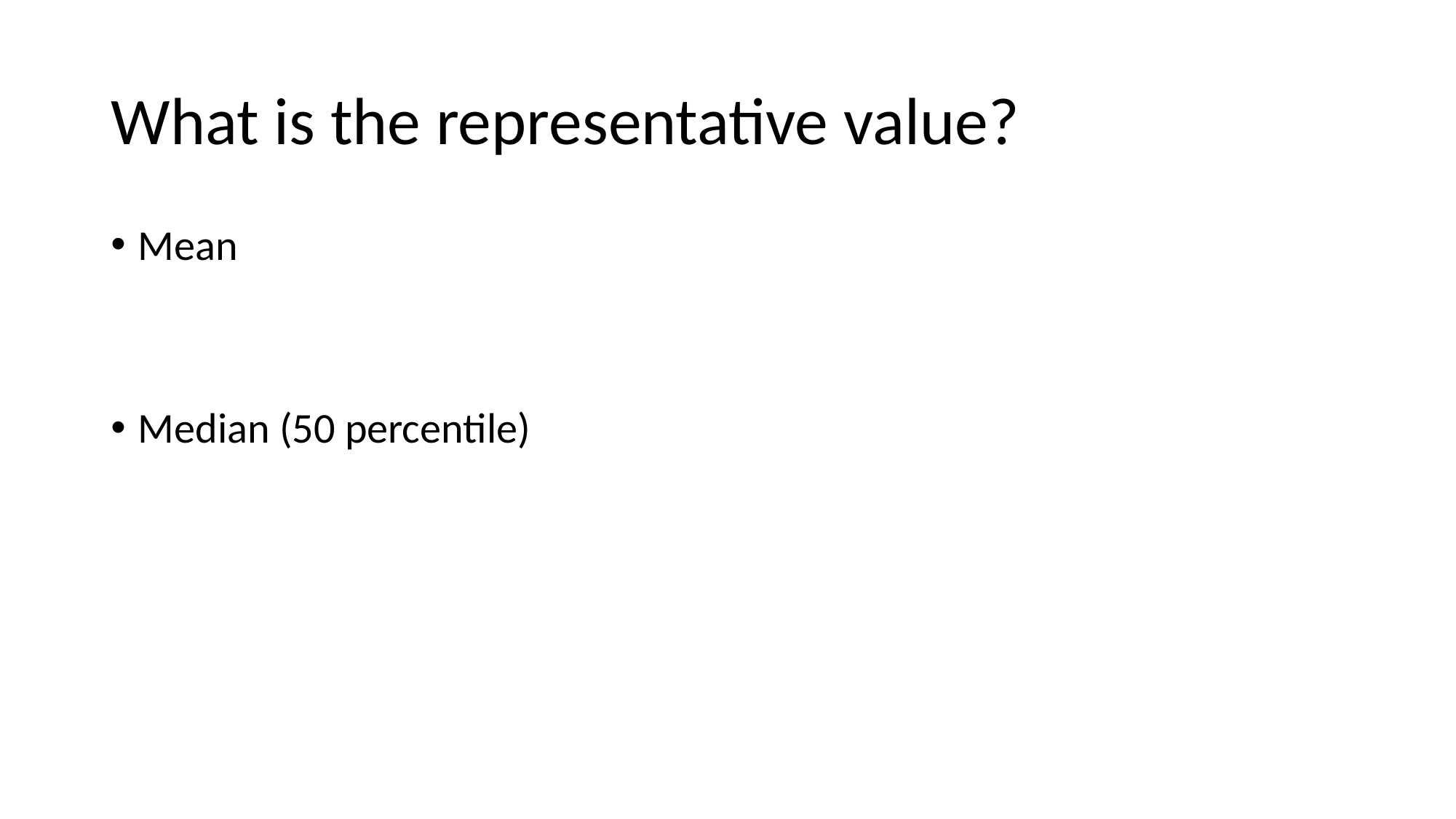

# What is the representative value?
Mean

Median (50 percentile)